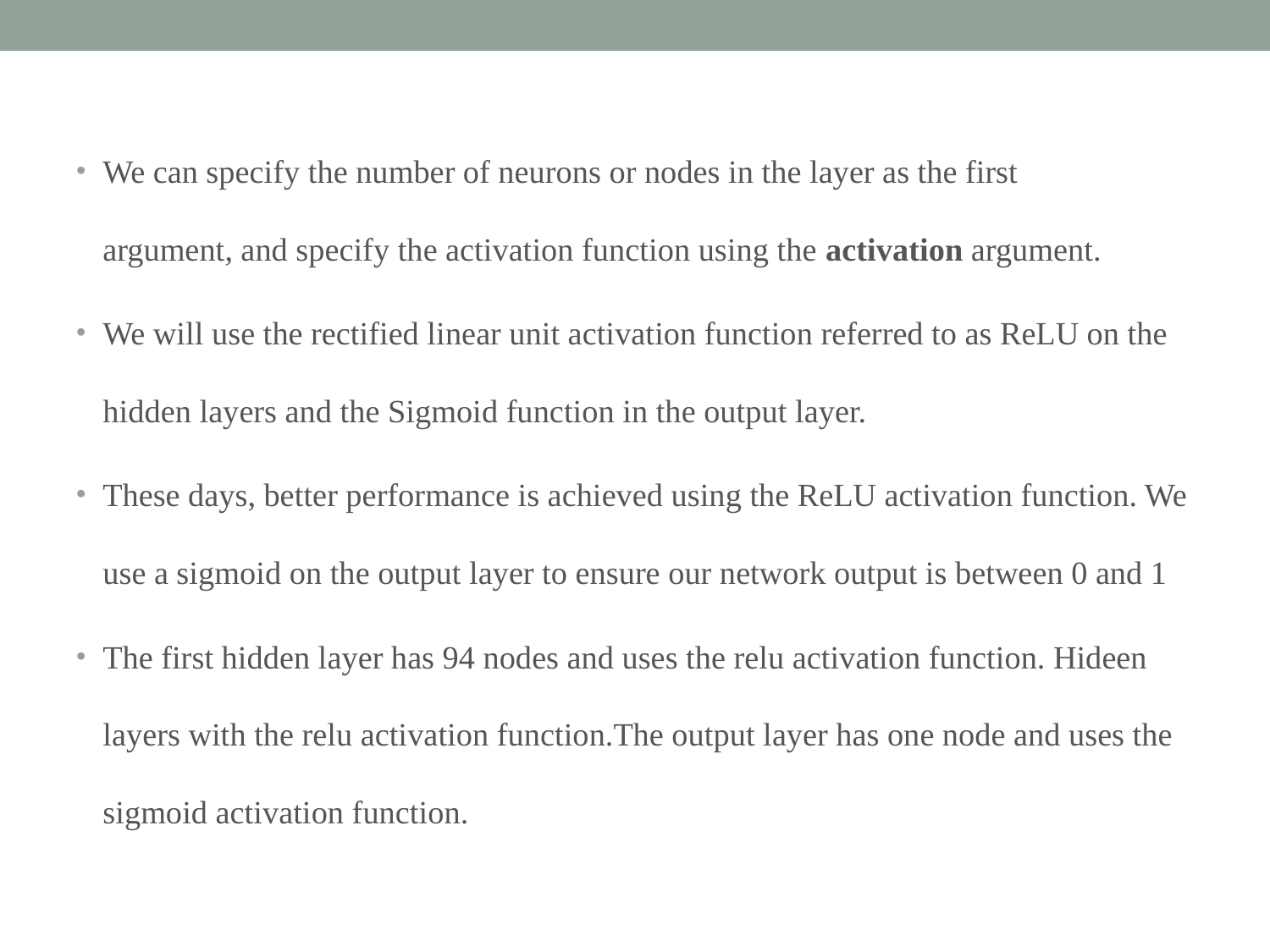

We can specify the number of neurons or nodes in the layer as the first argument, and specify the activation function using the activation argument.
We will use the rectified linear unit activation function referred to as ReLU on the hidden layers and the Sigmoid function in the output layer.
These days, better performance is achieved using the ReLU activation function. We use a sigmoid on the output layer to ensure our network output is between 0 and 1
The first hidden layer has 94 nodes and uses the relu activation function. Hideen layers with the relu activation function.The output layer has one node and uses the sigmoid activation function.